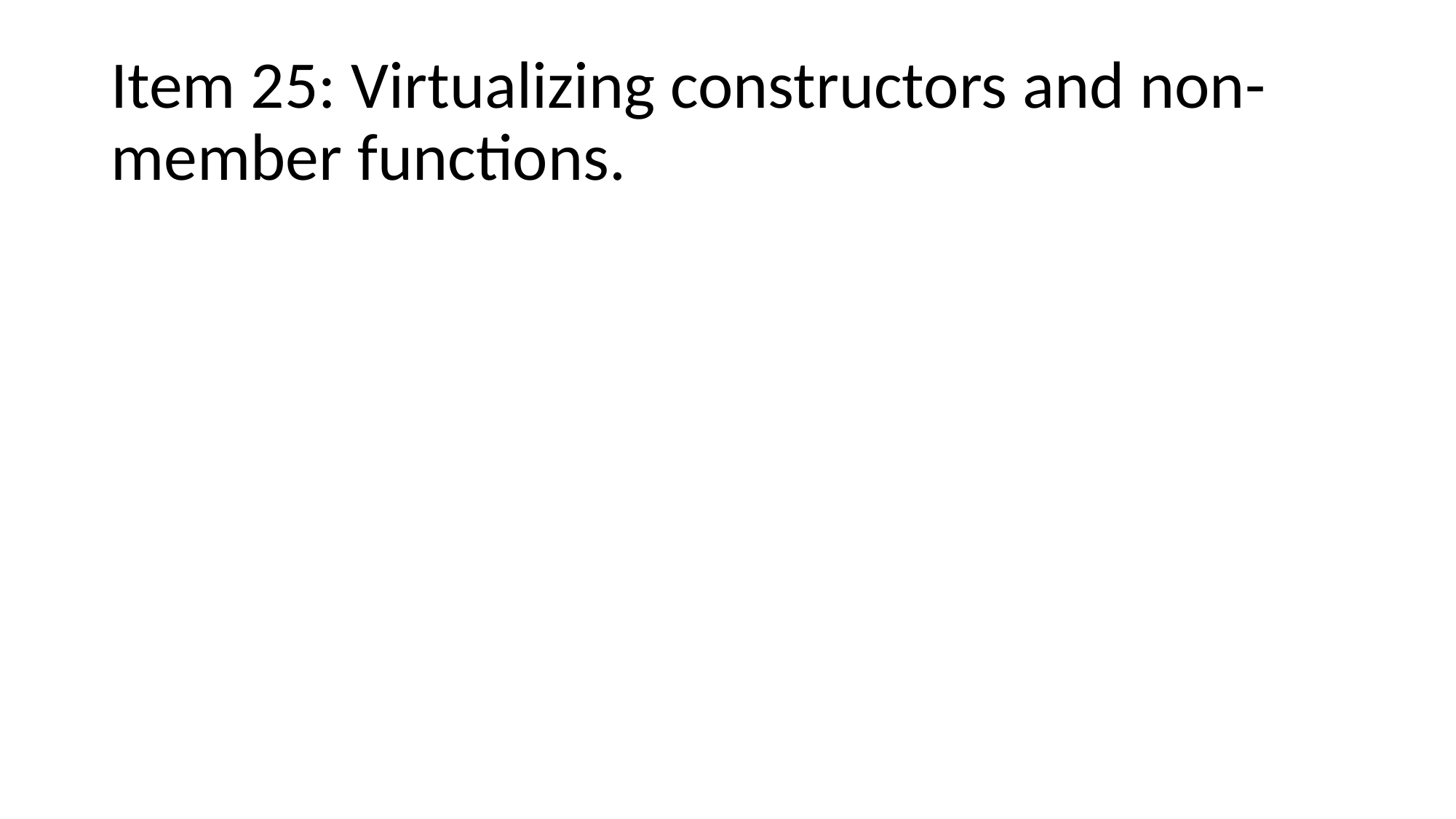

# Item 25: Virtualizing constructors and non-member functions.